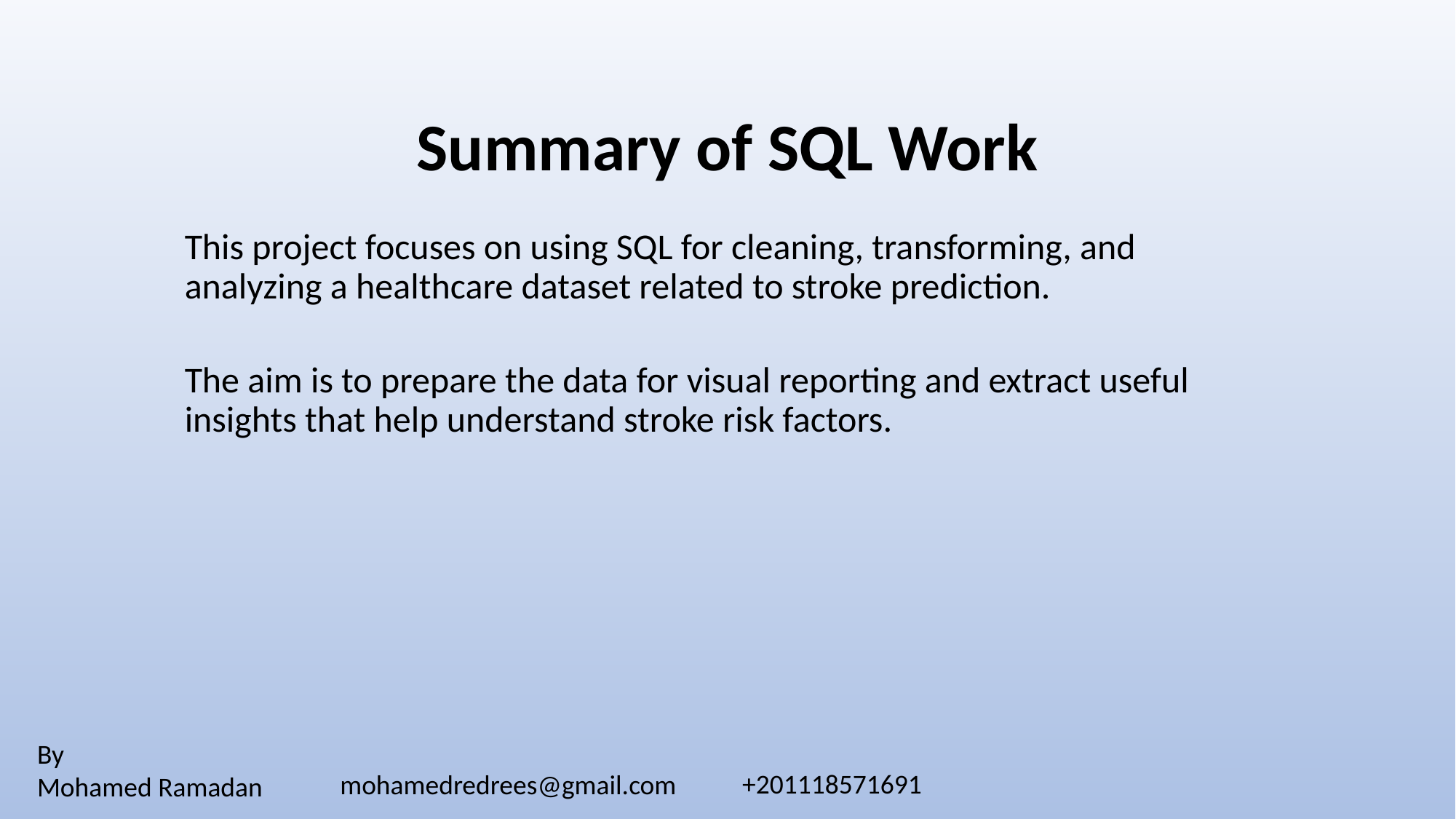

# Summary of SQL Work
This project focuses on using SQL for cleaning, transforming, and analyzing a healthcare dataset related to stroke prediction.
The aim is to prepare the data for visual reporting and extract useful insights that help understand stroke risk factors.

By
Mohamed Ramadan
+201118571691
mohamedredrees@gmail.com